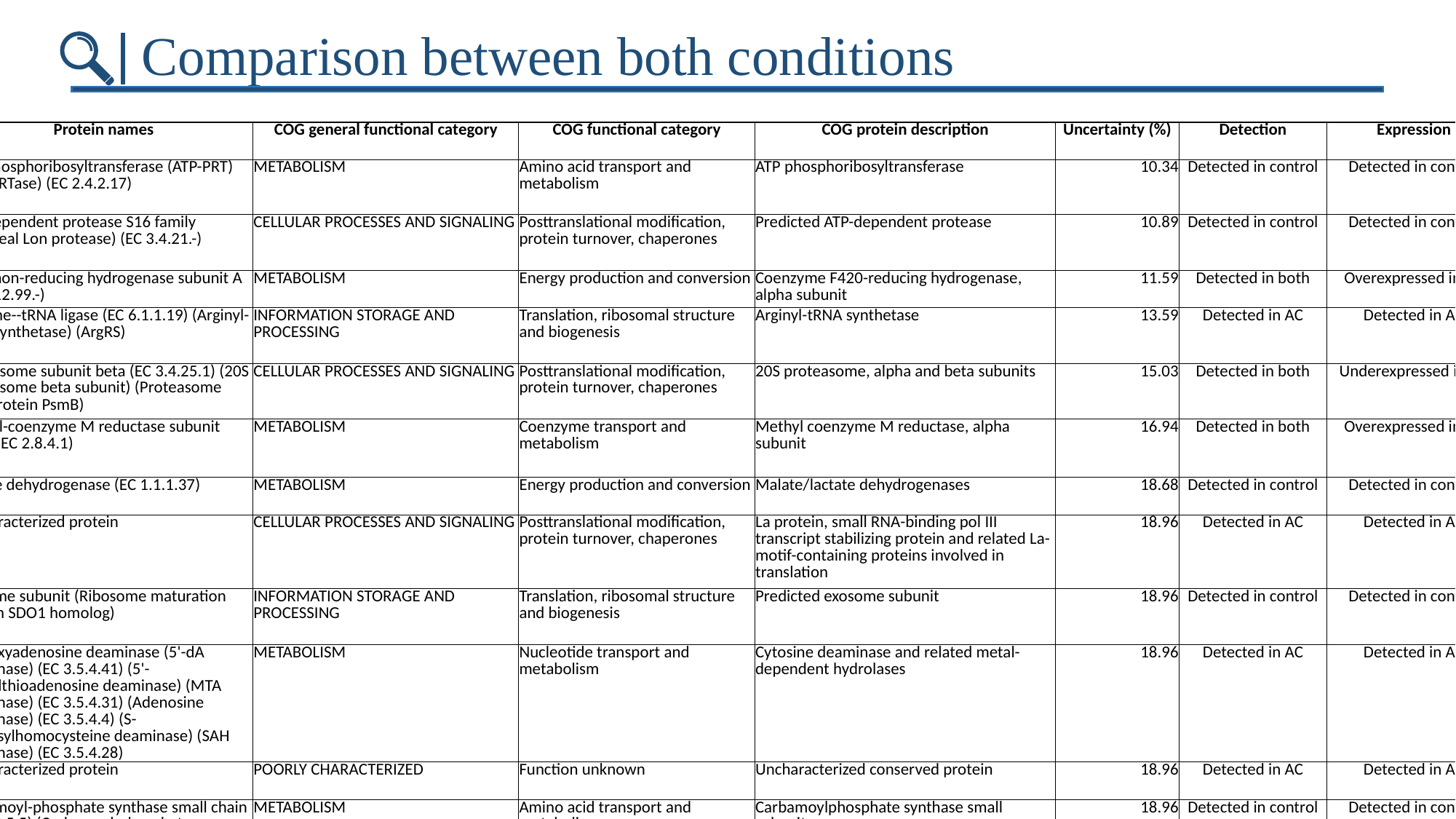

Comparison between both conditions

| Protein names | COG general functional category | COG functional category | COG protein description | Uncertainty (%) | Detection | Expression |
| --- | --- | --- | --- | --- | --- | --- |
| ATP phosphoribosyltransferase (ATP-PRT) (ATP-PRTase) (EC 2.4.2.17) | METABOLISM | Amino acid transport and metabolism | ATP phosphoribosyltransferase | 10.34 | Detected in control | Detected in control |
| ATP-dependent protease S16 family (Archaeal Lon protease) (EC 3.4.21.-) | CELLULAR PROCESSES AND SIGNALING | Posttranslational modification, protein turnover, chaperones | Predicted ATP-dependent protease | 10.89 | Detected in control | Detected in control |
| F420-non-reducing hydrogenase subunit A (EC 1.12.99.-) | METABOLISM | Energy production and conversion | Coenzyme F420-reducing hydrogenase, alpha subunit | 11.59 | Detected in both | Overexpressed in AC |
| Arginine--tRNA ligase (EC 6.1.1.19) (Arginyl-tRNA synthetase) (ArgRS) | INFORMATION STORAGE AND PROCESSING | Translation, ribosomal structure and biogenesis | Arginyl-tRNA synthetase | 13.59 | Detected in AC | Detected in AC |
| Proteasome subunit beta (EC 3.4.25.1) (20S proteasome beta subunit) (Proteasome core protein PsmB) | CELLULAR PROCESSES AND SIGNALING | Posttranslational modification, protein turnover, chaperones | 20S proteasome, alpha and beta subunits | 15.03 | Detected in both | Underexpressed in AC |
| Methyl-coenzyme M reductase subunit alpha (EC 2.8.4.1) | METABOLISM | Coenzyme transport and metabolism | Methyl coenzyme M reductase, alpha subunit | 16.94 | Detected in both | Overexpressed in AC |
| Malate dehydrogenase (EC 1.1.1.37) | METABOLISM | Energy production and conversion | Malate/lactate dehydrogenases | 18.68 | Detected in control | Detected in control |
| Uncharacterized protein | CELLULAR PROCESSES AND SIGNALING | Posttranslational modification, protein turnover, chaperones | La protein, small RNA-binding pol III transcript stabilizing protein and related La-motif-containing proteins involved in translation | 18.96 | Detected in AC | Detected in AC |
| Exosome subunit (Ribosome maturation protein SDO1 homolog) | INFORMATION STORAGE AND PROCESSING | Translation, ribosomal structure and biogenesis | Predicted exosome subunit | 18.96 | Detected in control | Detected in control |
| 5'-deoxyadenosine deaminase (5'-dA deaminase) (EC 3.5.4.41) (5'-methylthioadenosine deaminase) (MTA deaminase) (EC 3.5.4.31) (Adenosine deaminase) (EC 3.5.4.4) (S-adenosylhomocysteine deaminase) (SAH deaminase) (EC 3.5.4.28) | METABOLISM | Nucleotide transport and metabolism | Cytosine deaminase and related metal-dependent hydrolases | 18.96 | Detected in AC | Detected in AC |
| Uncharacterized protein | POORLY CHARACTERIZED | Function unknown | Uncharacterized conserved protein | 18.96 | Detected in AC | Detected in AC |
| Carbamoyl-phosphate synthase small chain (EC 6.3.5.5) (Carbamoyl-phosphate synthetase glutamine chain) | METABOLISM | Amino acid transport and metabolism | Carbamoylphosphate synthase small subunit | 18.96 | Detected in control | Detected in control |
| DNA ligase (EC 6.5.1.1) (Polydeoxyribonucleotide synthase [ATP]) | INFORMATION STORAGE AND PROCESSING | Replication, recombination and repair | ATP-dependent DNA ligase | 18.96 | Detected in control | Detected in control |
| CBS domain-containing protein | POORLY CHARACTERIZED | General function prediction only | FOG: CBS domain | 18.96 | Detected in control | Detected in control |
| Replication factor-A domain-containing protein | INFORMATION STORAGE AND PROCESSING | Replication, recombination and repair | Single-stranded DNA-binding replication protein A (RPA), large (70 kD) subunit and related ssDNA-binding proteins | 18.96 | Detected in both | Overexpressed in AC |
| 30S ribosomal protein S4e | INFORMATION STORAGE AND PROCESSING | Translation, ribosomal structure and biogenesis | Ribosomal protein S4E | 18.96 | Detected in both | Underexpressed in AC |
| Uncharacterized protein | POORLY CHARACTERIZED | General function prediction only | Uncharacterized protein (ATP-grasp superfamily) | 18.96 | Detected in control | Detected in control |
| Elongation factor 2 (EF-2) | INFORMATION STORAGE AND PROCESSING | Translation, ribosomal structure and biogenesis | Translation elongation factors (GTPases) | 18.96 | Detected in both | Overexpressed in AC |
| Histidine kinase/response regulator hybrid protein (Signal transduction histidine kinase) | CELLULAR PROCESSES AND SIGNALING | Signal transduction mechanisms | Signal transduction histidine kinase | 19.03 | Detected in control | Detected in control |